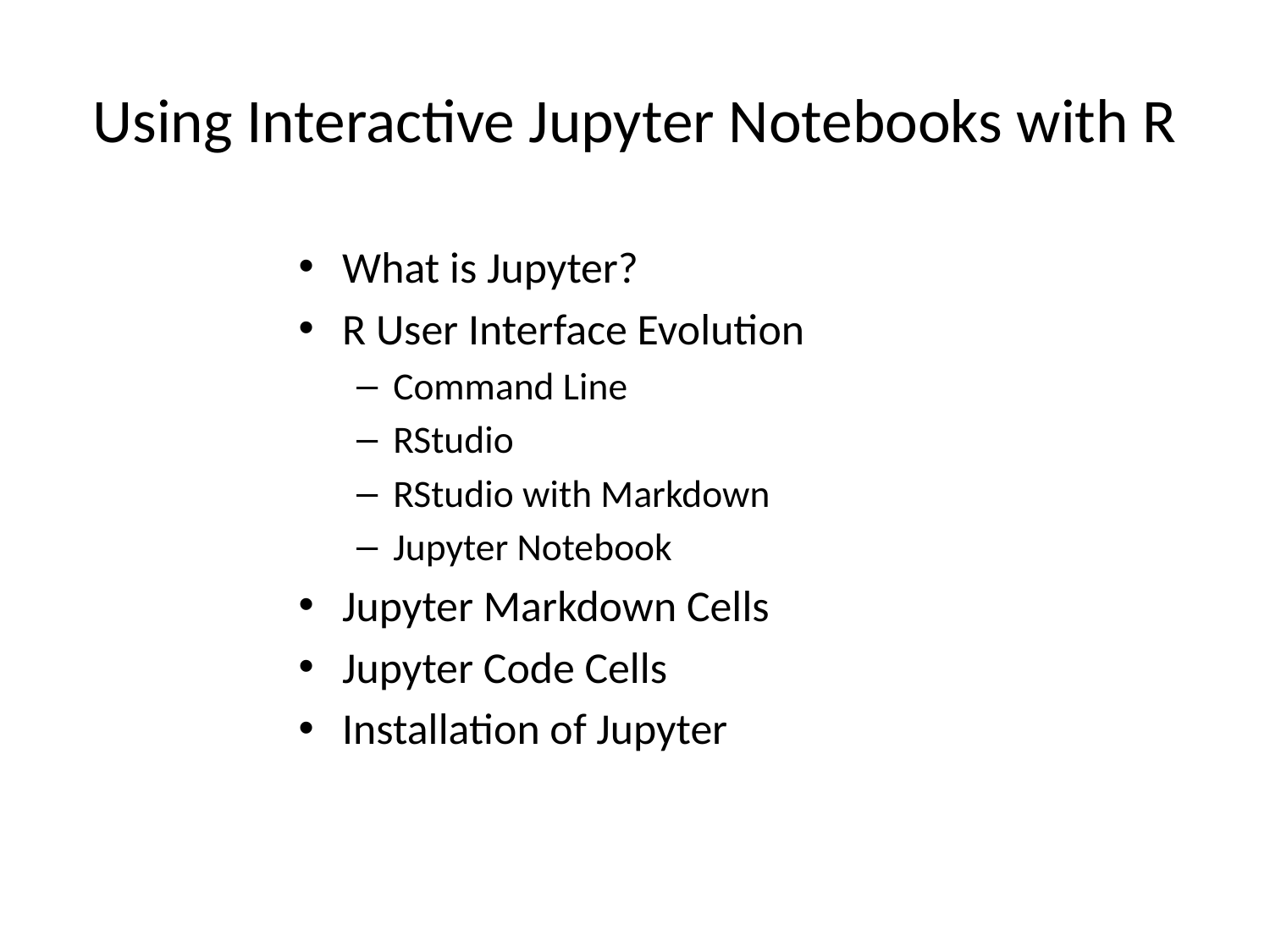

# Using Interactive Jupyter Notebooks with R
What is Jupyter?
R User Interface Evolution
Command Line
RStudio
RStudio with Markdown
Jupyter Notebook
Jupyter Markdown Cells
Jupyter Code Cells
Installation of Jupyter